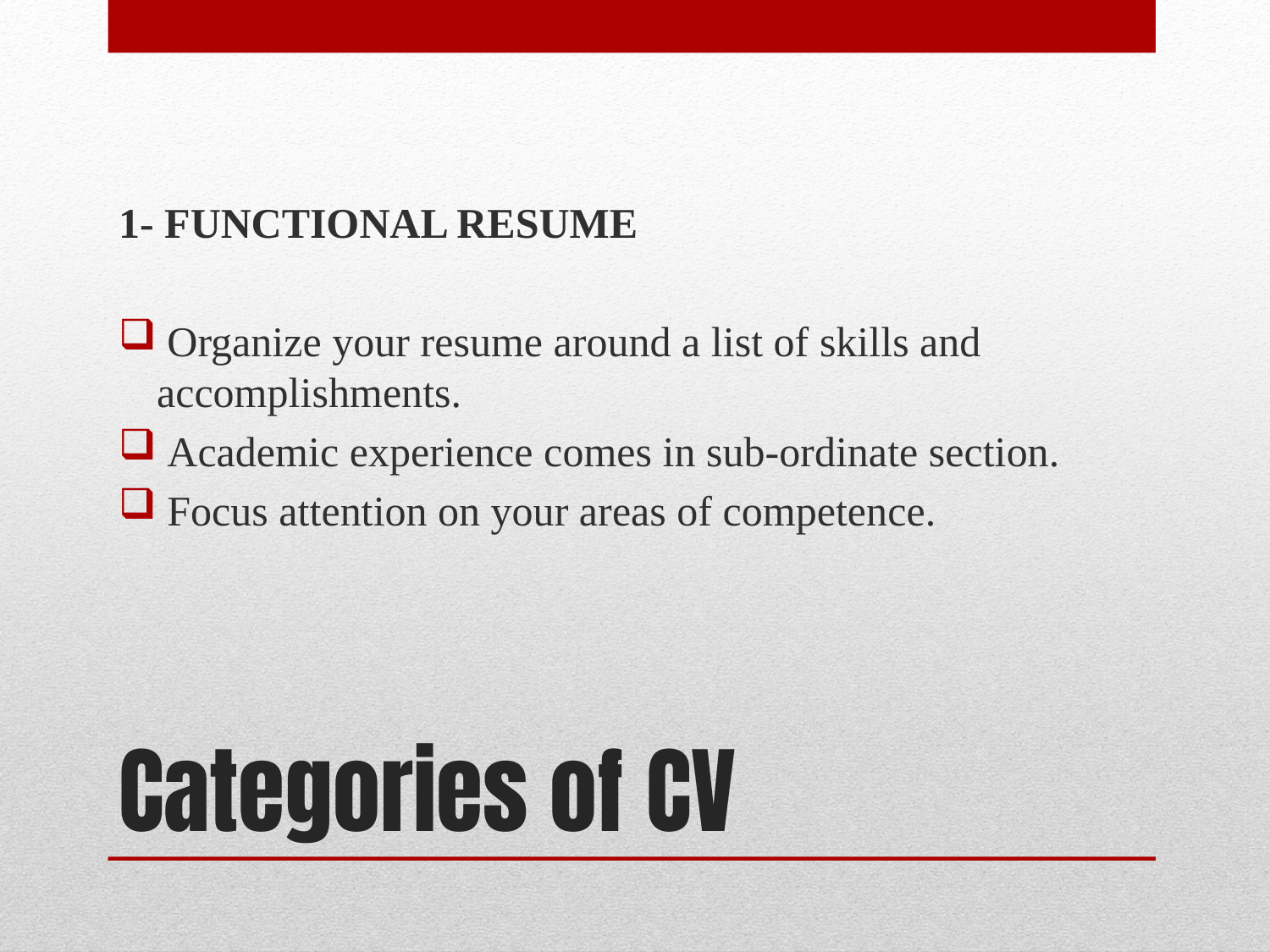

1- FUNCTIONAL RESUME

 Organize your resume around a list of skills and accomplishments.
 Academic experience comes in sub-ordinate section.
 Focus attention on your areas of competence.
# Categories of CV